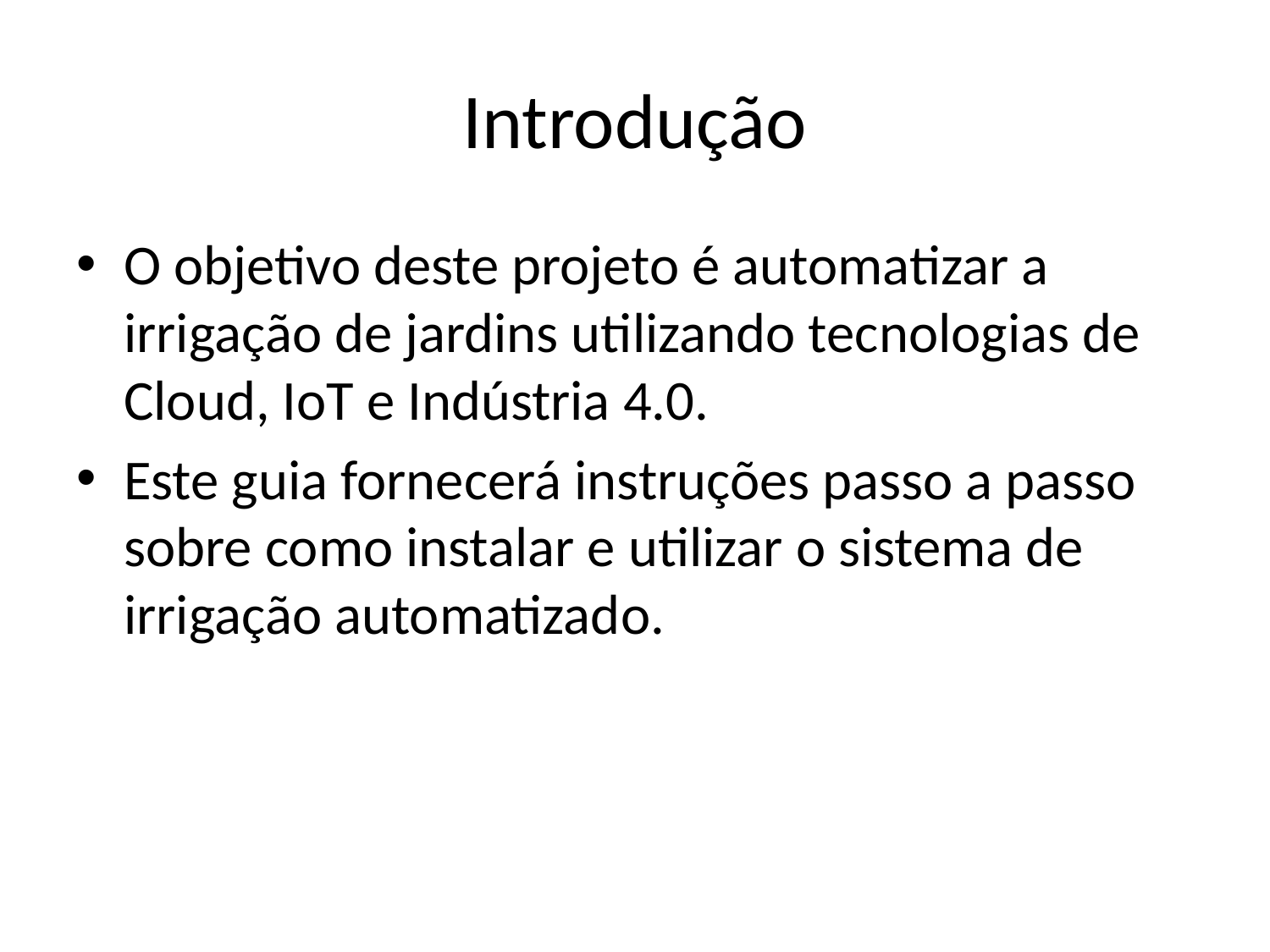

# Introdução
O objetivo deste projeto é automatizar a irrigação de jardins utilizando tecnologias de Cloud, IoT e Indústria 4.0.
Este guia fornecerá instruções passo a passo sobre como instalar e utilizar o sistema de irrigação automatizado.